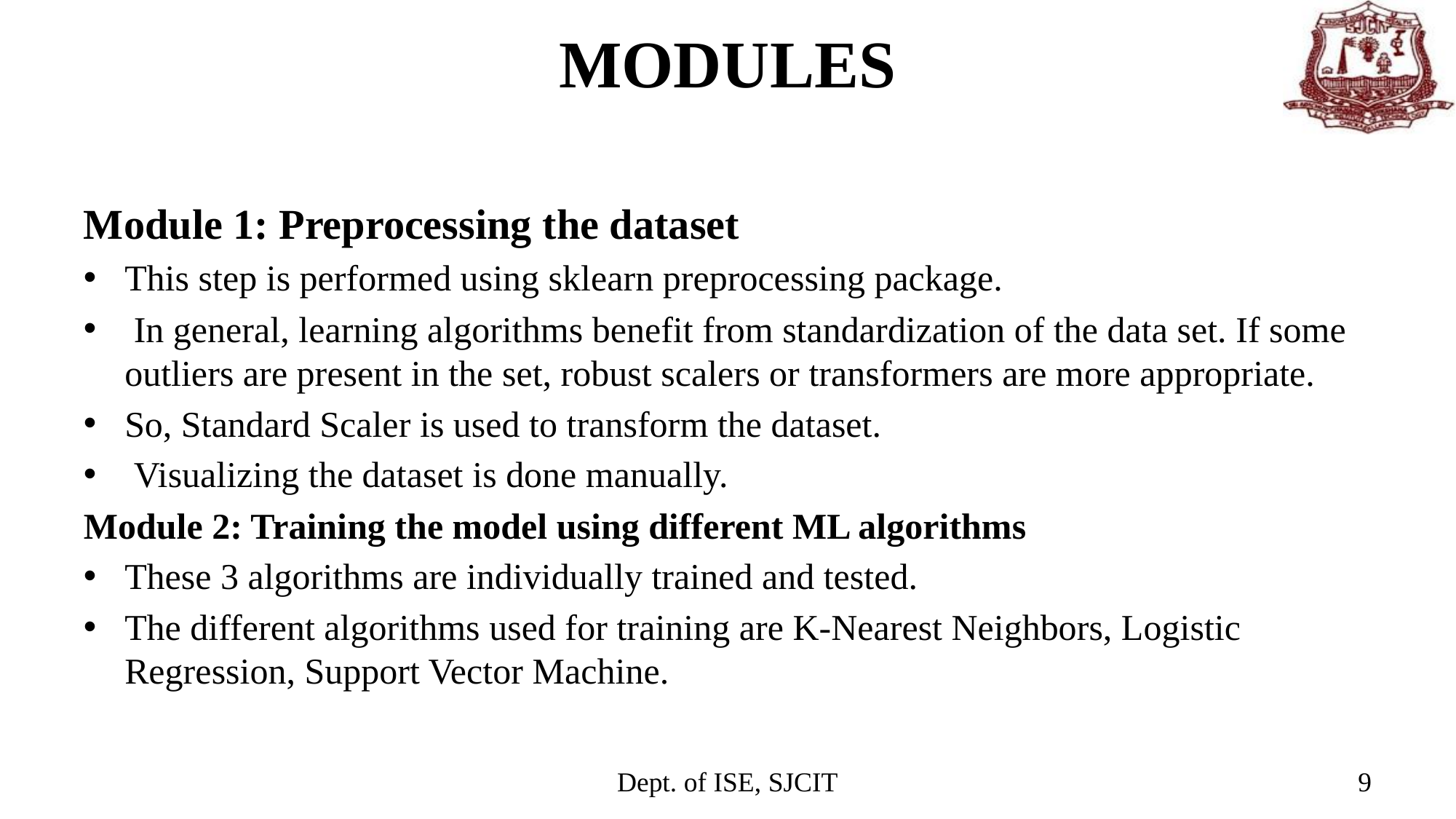

# MODULES
Module 1: Preprocessing the dataset
This step is performed using sklearn preprocessing package.
 In general, learning algorithms benefit from standardization of the data set. If some outliers are present in the set, robust scalers or transformers are more appropriate.
So, Standard Scaler is used to transform the dataset.
 Visualizing the dataset is done manually.
Module 2: Training the model using different ML algorithms
These 3 algorithms are individually trained and tested.
The different algorithms used for training are K-Nearest Neighbors, Logistic Regression, Support Vector Machine.

Dept. of ISE, SJCIT
9